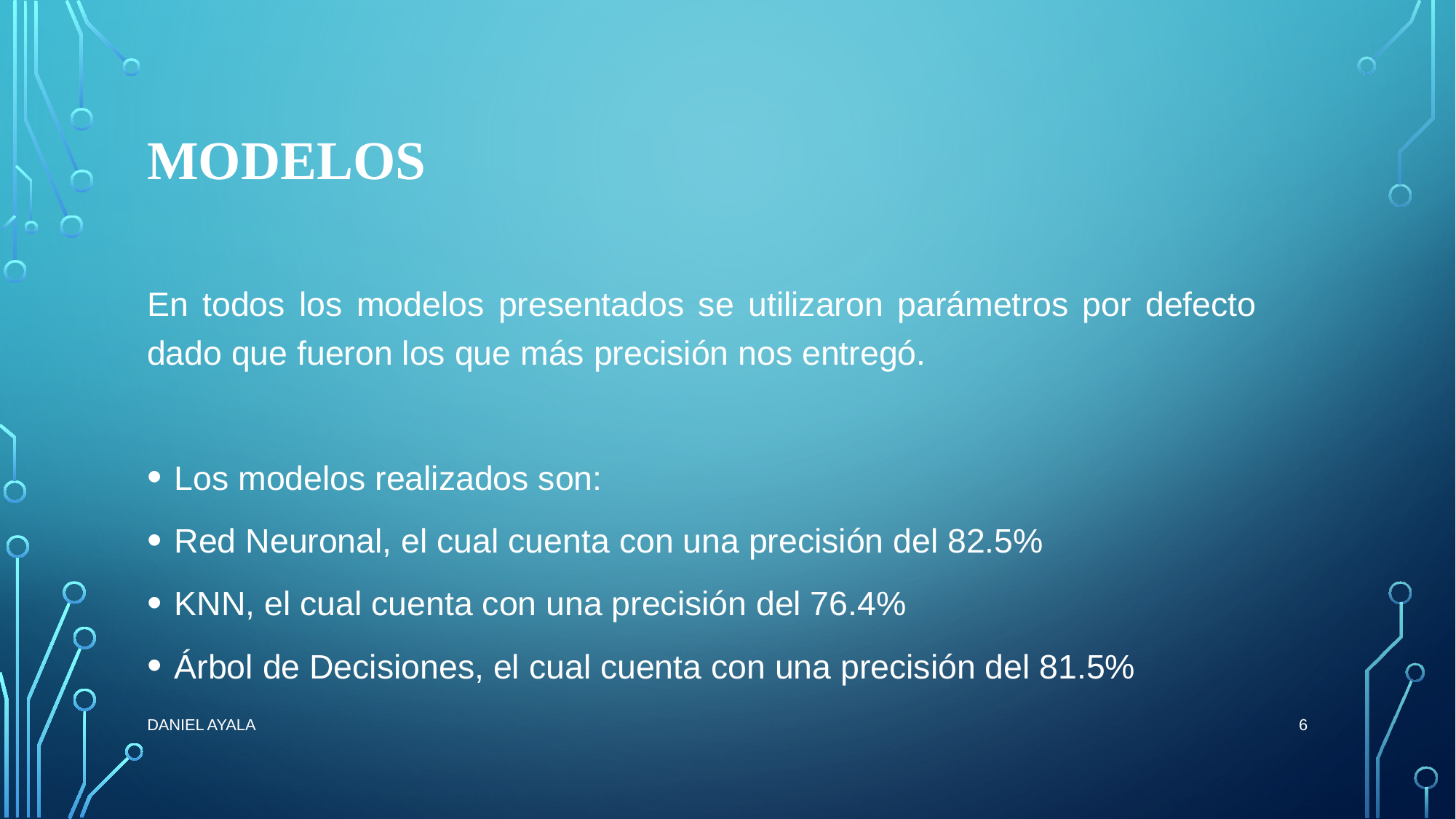

# Modelos
En todos los modelos presentados se utilizaron parámetros por defecto dado que fueron los que más precisión nos entregó.

Los modelos realizados son:
Red Neuronal, el cual cuenta con una precisión del 82.5%
KNN, el cual cuenta con una precisión del 76.4%
Árbol de Decisiones, el cual cuenta con una precisión del 81.5%
6
Daniel Ayala